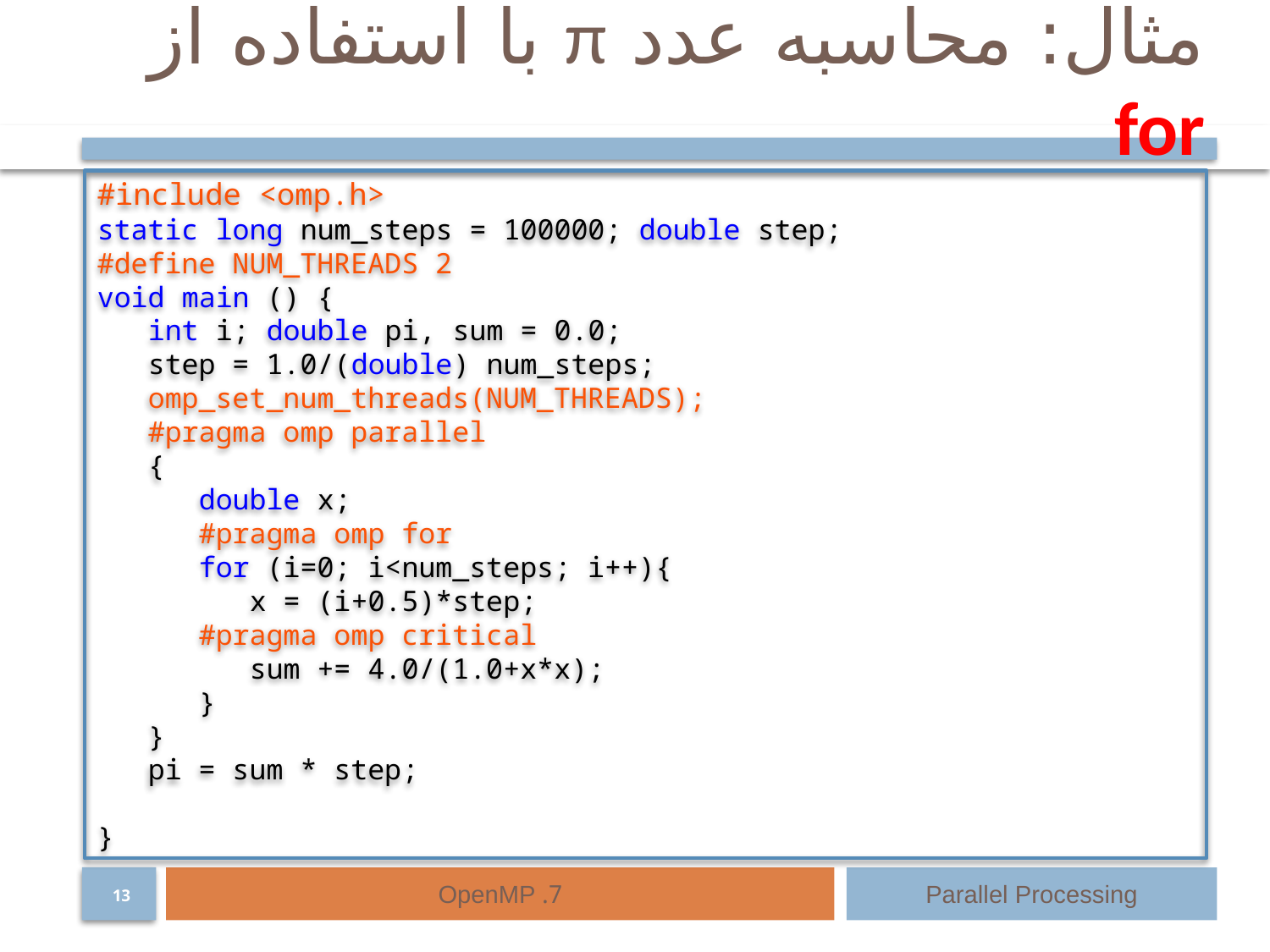

# مثال: محاسبه عدد π با استفاده از for
#include <omp.h>
static long num_steps = 100000; double step;
#define NUM_THREADS 2
void main () {
   int i; double pi, sum = 0.0;
   step = 1.0/(double) num_steps;
   omp_set_num_threads(NUM_THREADS);
   #pragma omp parallel
   {
      double x;
      #pragma omp for
      for (i=0; i<num_steps; i++){
         x = (i+0.5)*step;
      #pragma omp critical
         sum += 4.0/(1.0+x*x);
      }
   }
   pi = sum * step;

}
7. OpenMP
Parallel Processing
13